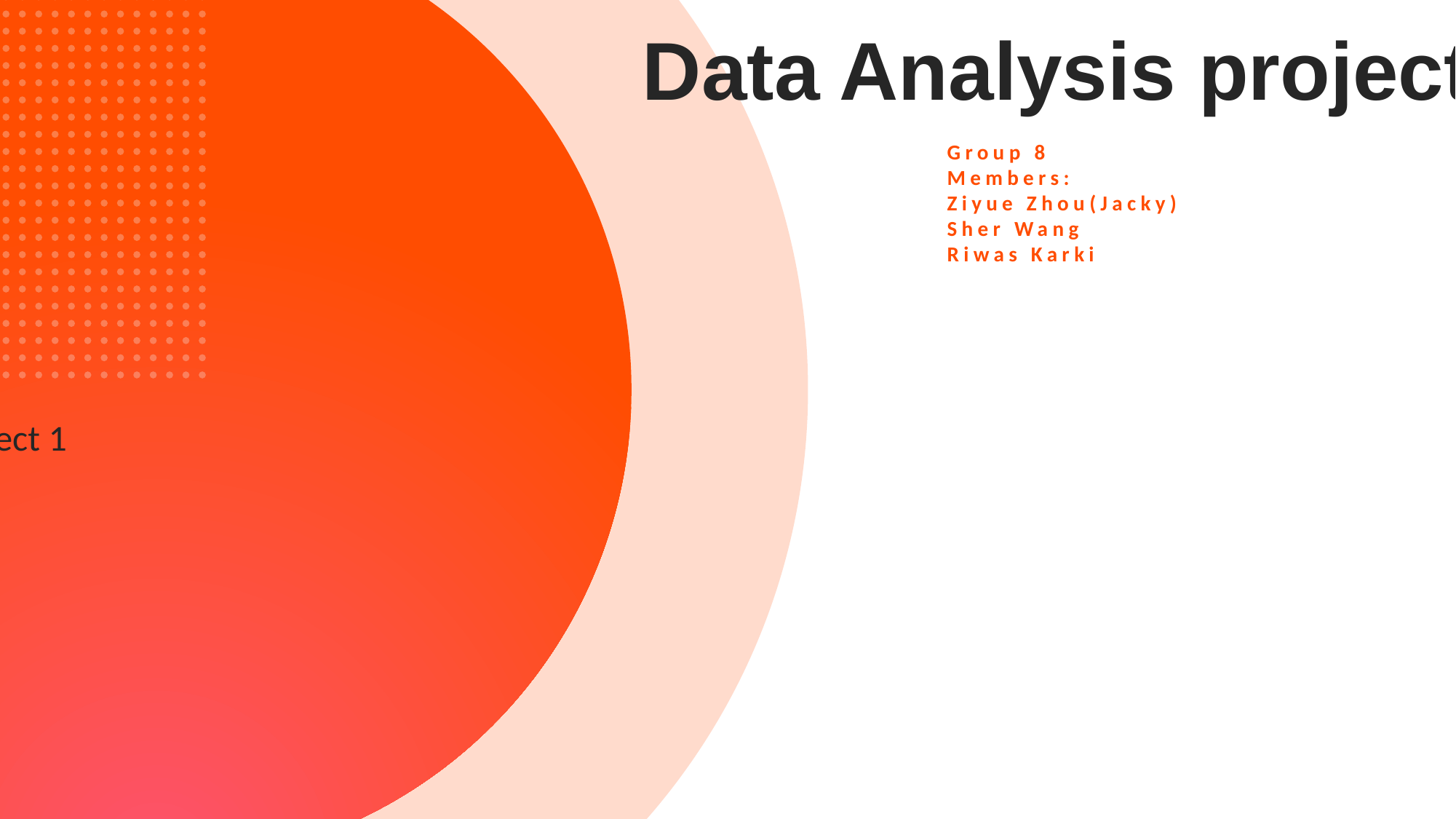

Data Analysis project
Group 8
Members:
Ziyue Zhou(Jacky)
Sher Wang
Riwas Karki
Group 8 project 1